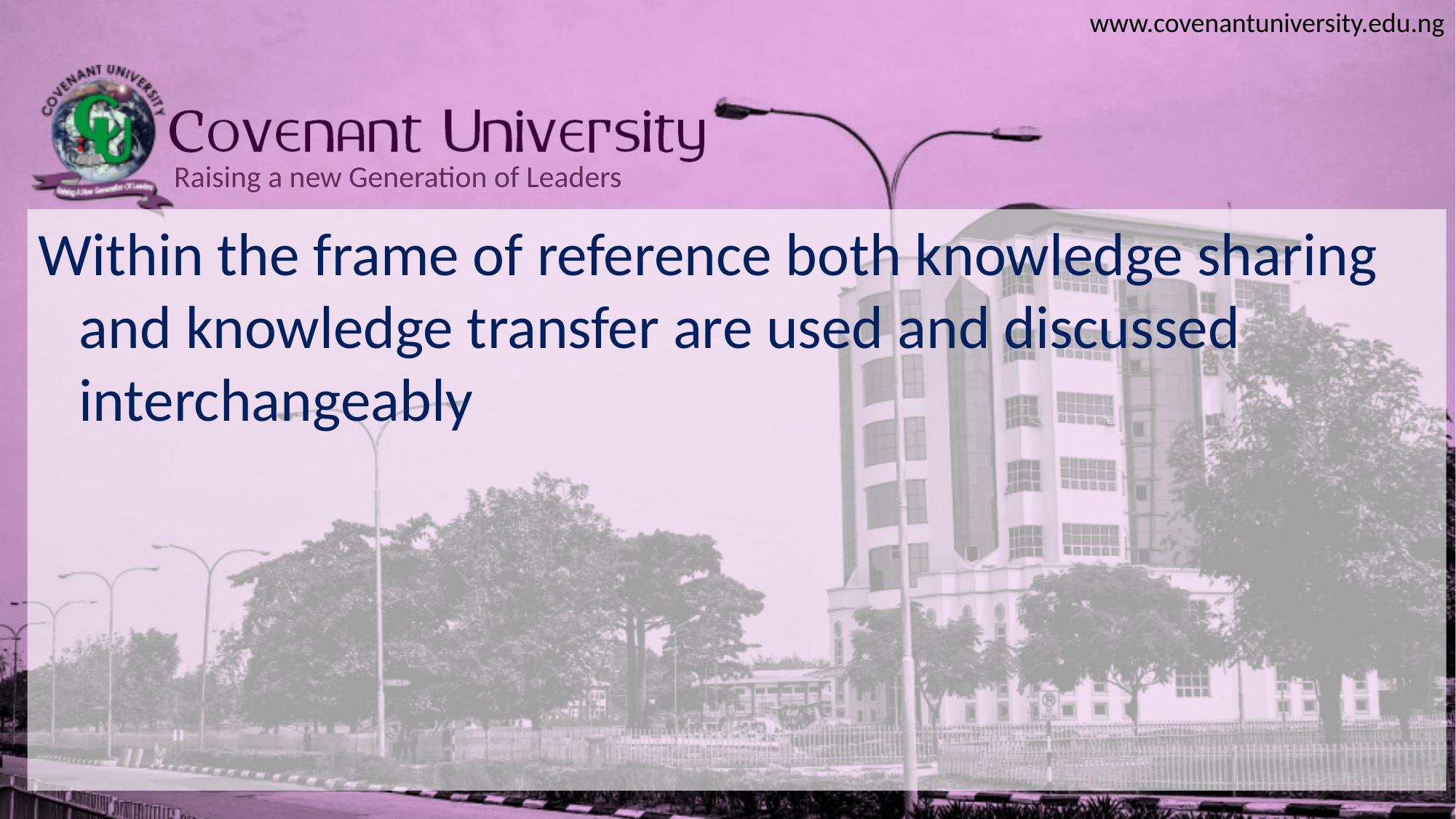

Within the frame of reference both knowledge sharing and knowledge transfer are used and discussed interchangeably